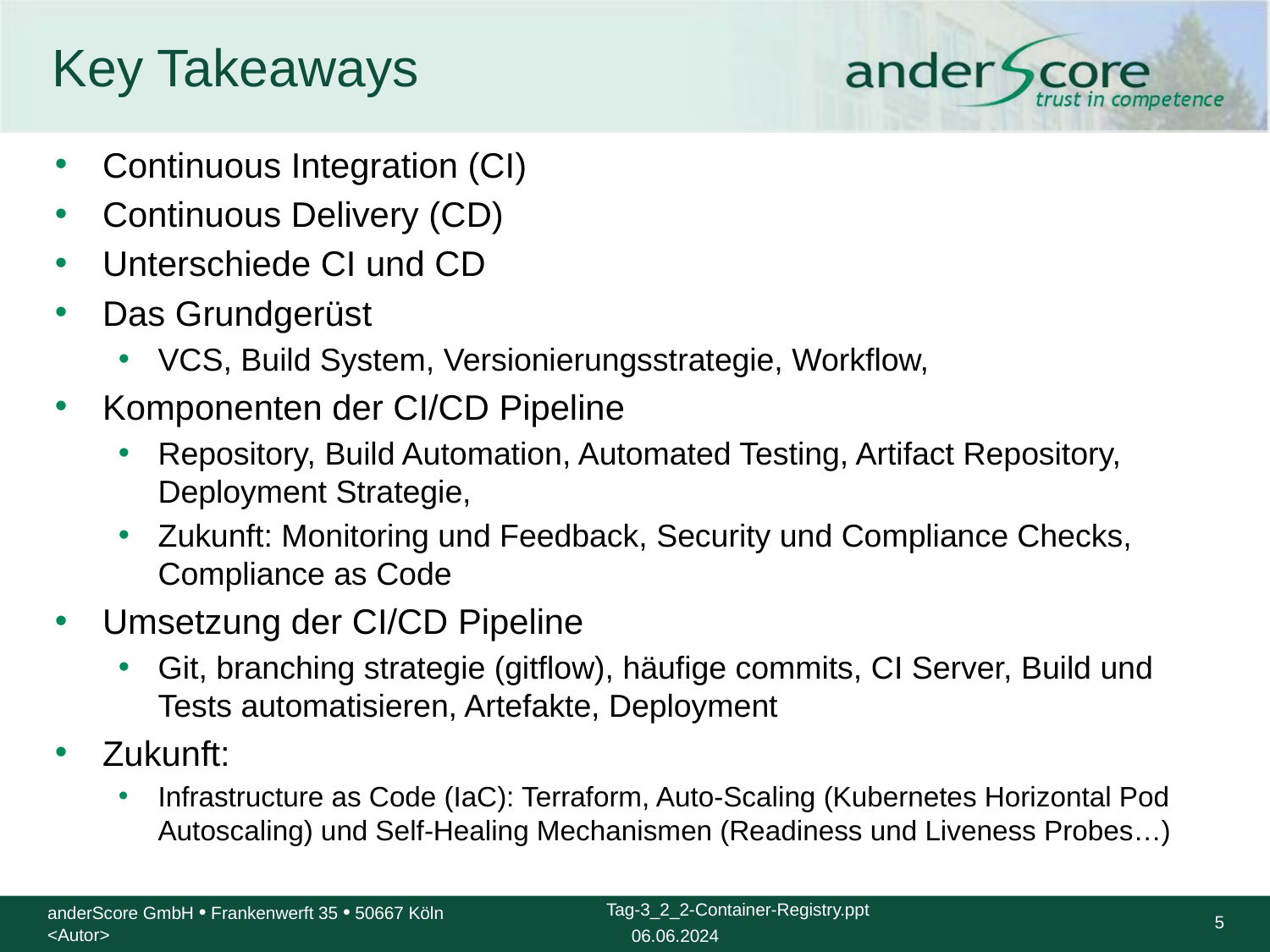

# Key Takeaways
Continuous Integration (CI)
Continuous Delivery (CD)
Unterschiede CI und CD
Das Grundgerüst
VCS, Build System, Versionierungsstrategie, Workflow,
Komponenten der CI/CD Pipeline
Repository, Build Automation, Automated Testing, Artifact Repository, Deployment Strategie,
Zukunft: Monitoring und Feedback, Security und Compliance Checks, Compliance as Code
Umsetzung der CI/CD Pipeline
Git, branching strategie (gitflow), häufige commits, CI Server, Build und Tests automatisieren, Artefakte, Deployment
Zukunft:
Infrastructure as Code (IaC): Terraform, Auto-Scaling (Kubernetes Horizontal Pod Autoscaling) und Self-Healing Mechanismen (Readiness und Liveness Probes…)